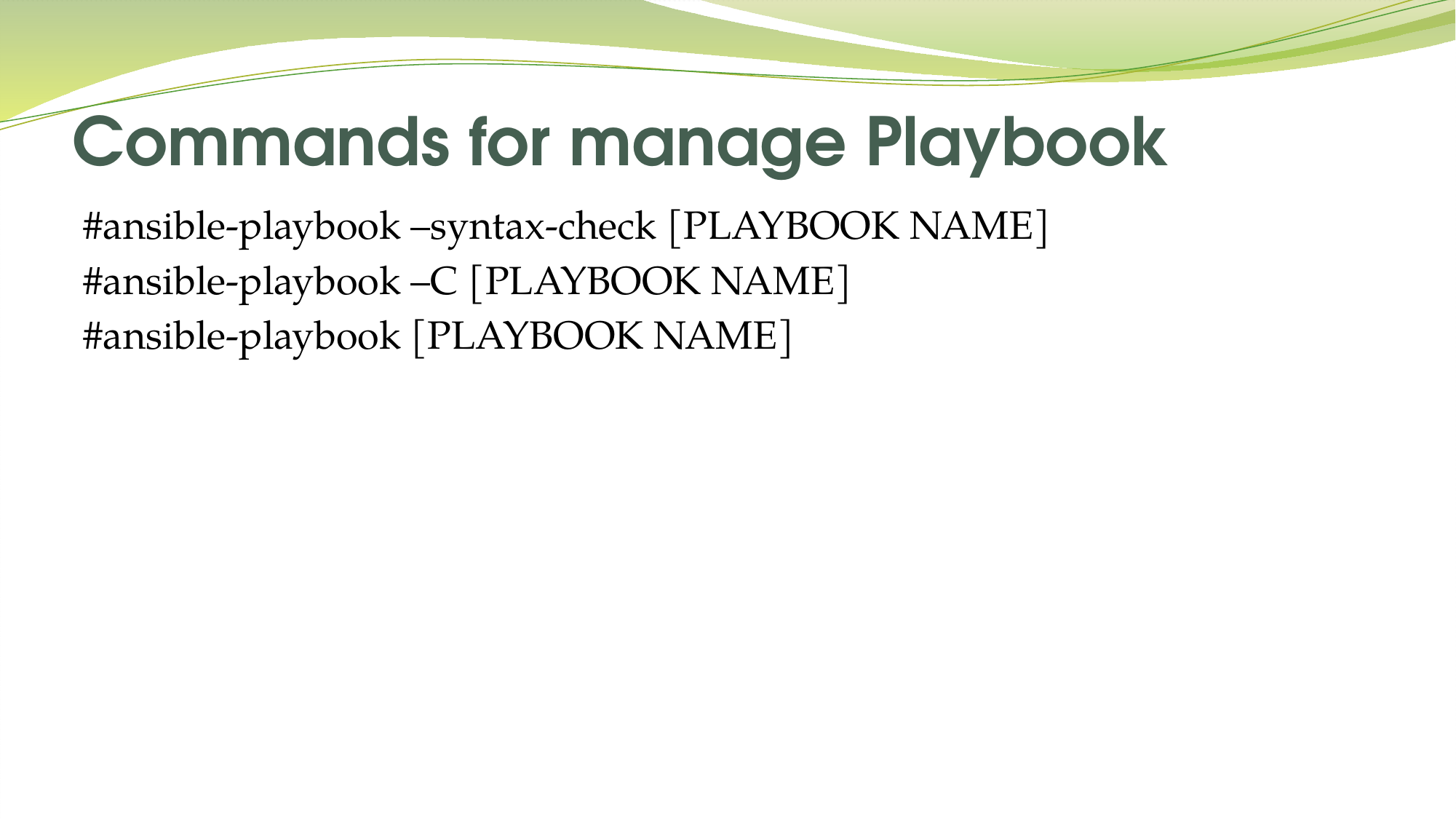

# Commands for manage Playbook
#ansible-playbook –syntax-check [PLAYBOOK NAME]
#ansible-playbook –C [PLAYBOOK NAME]
#ansible-playbook [PLAYBOOK NAME]